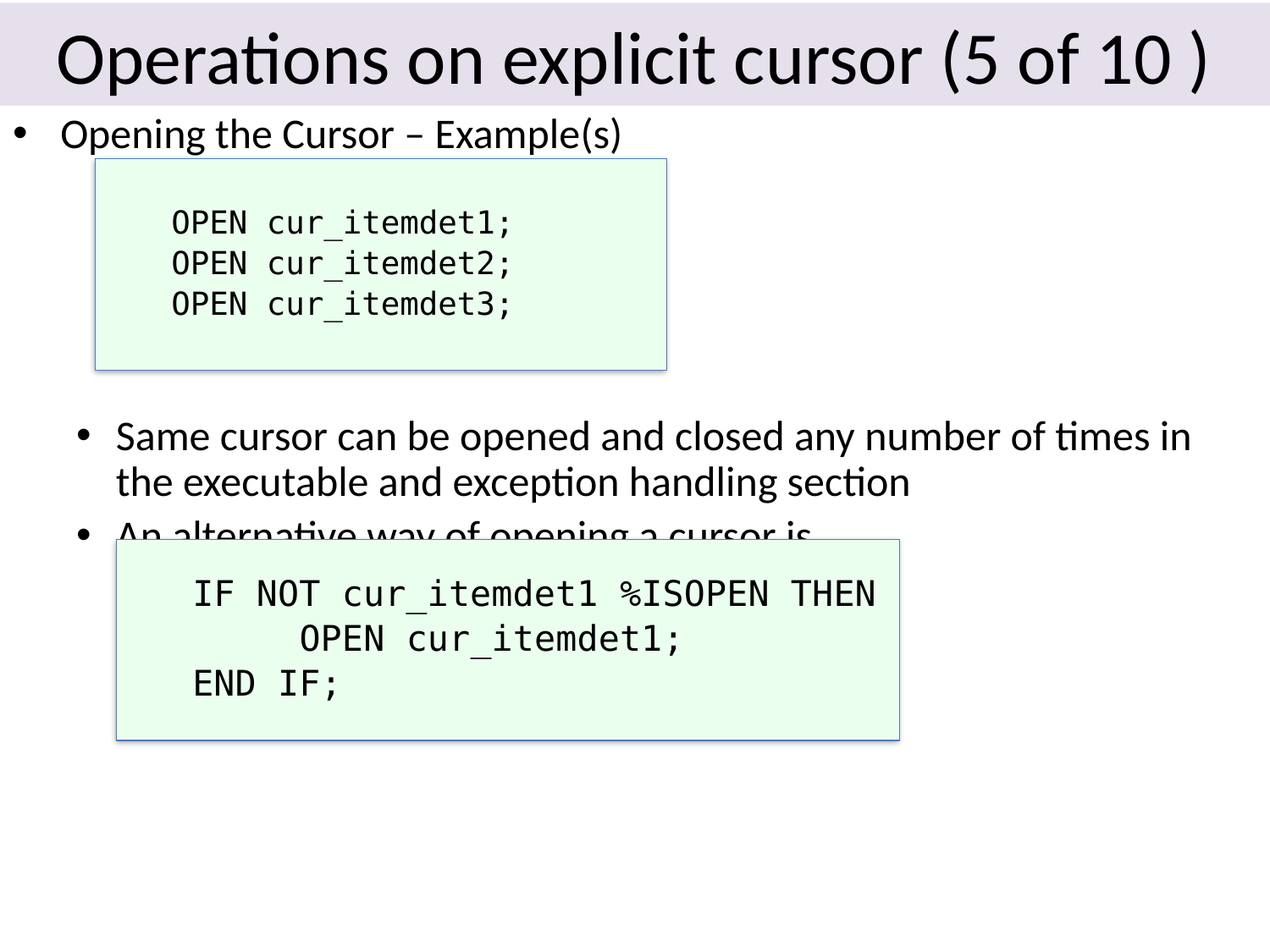

# Operations on explicit cursor (5 of 10 )
Opening the Cursor – Example(s)

Same cursor can be opened and closed any number of times in the executable and exception handling section
An alternative way of opening a cursor is
OPEN cur_itemdet1;
OPEN cur_itemdet2;
OPEN cur_itemdet3;
IF NOT cur_itemdet1 %ISOPEN THEN
     OPEN cur_itemdet1;
END IF;